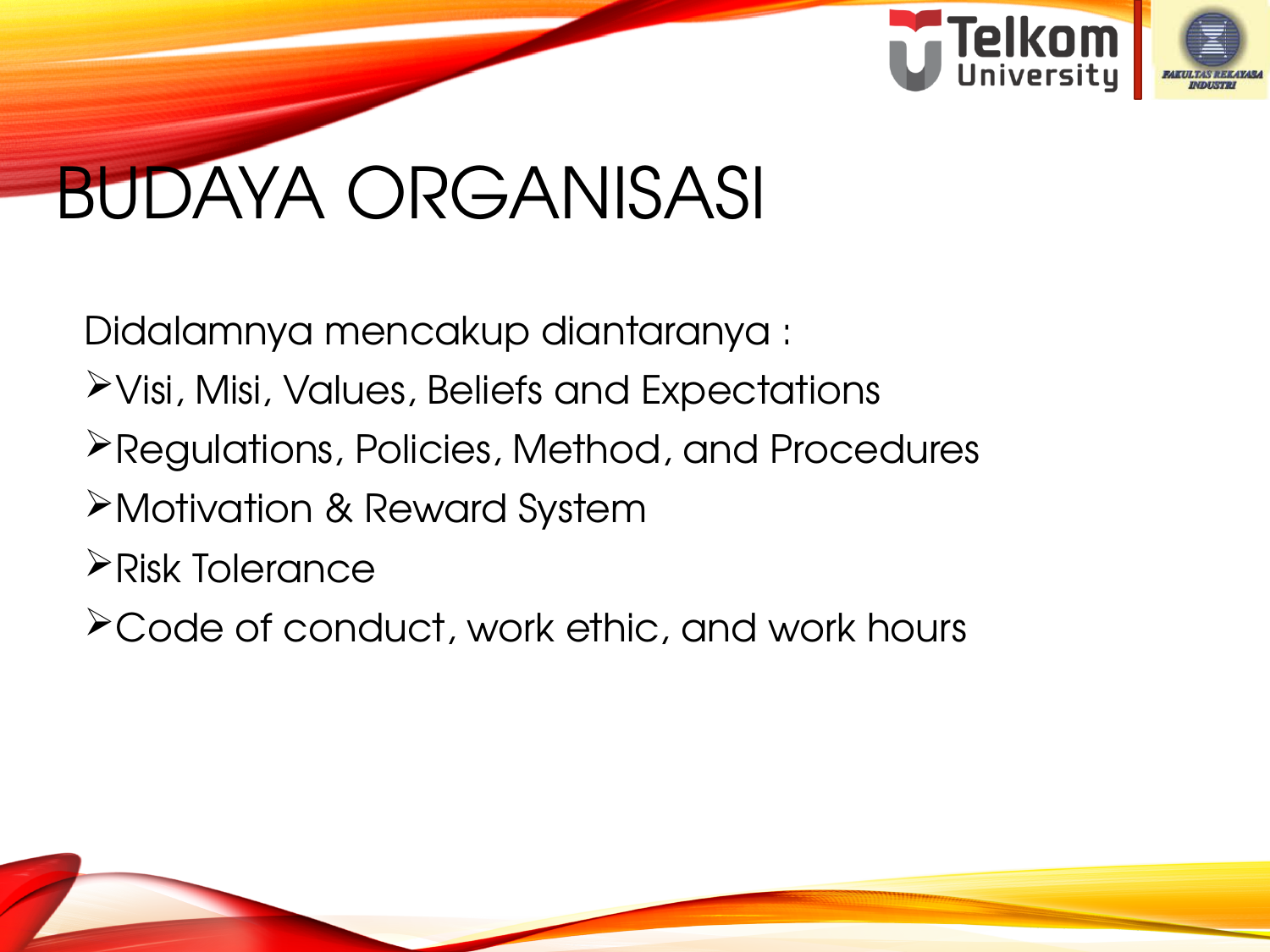

# Budaya organisasi
Didalamnya mencakup diantaranya :
Visi, Misi, Values, Beliefs and Expectations
Regulations, Policies, Method, and Procedures
Motivation & Reward System
Risk Tolerance
Code of conduct, work ethic, and work hours